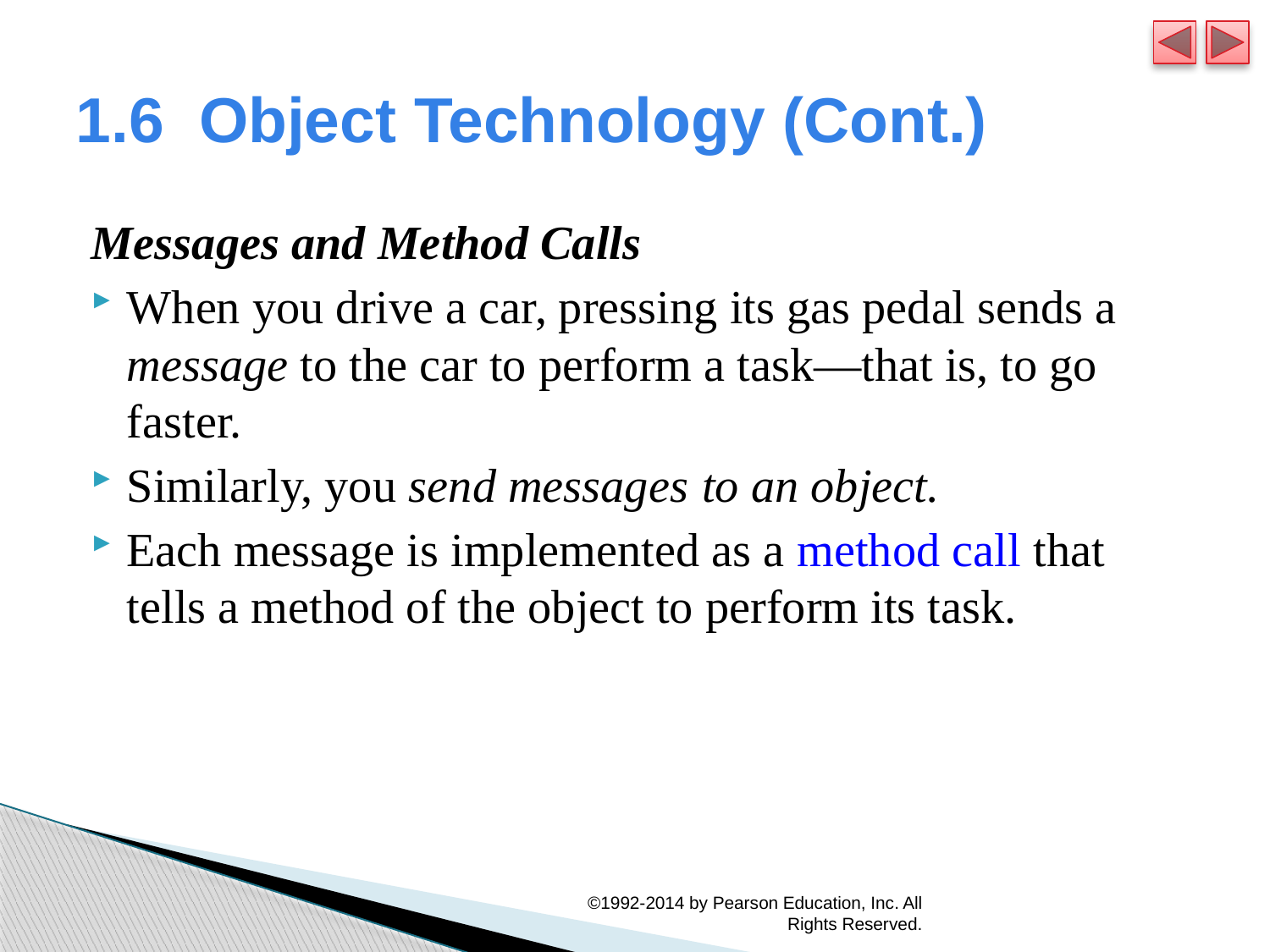

# 1.6  Object Technology (Cont.)
Messages and Method Calls
When you drive a car, pressing its gas pedal sends a message to the car to perform a task—that is, to go faster.
Similarly, you send messages to an object.
Each message is implemented as a method call that tells a method of the object to perform its task.
©1992-2014 by Pearson Education, Inc. All Rights Reserved.